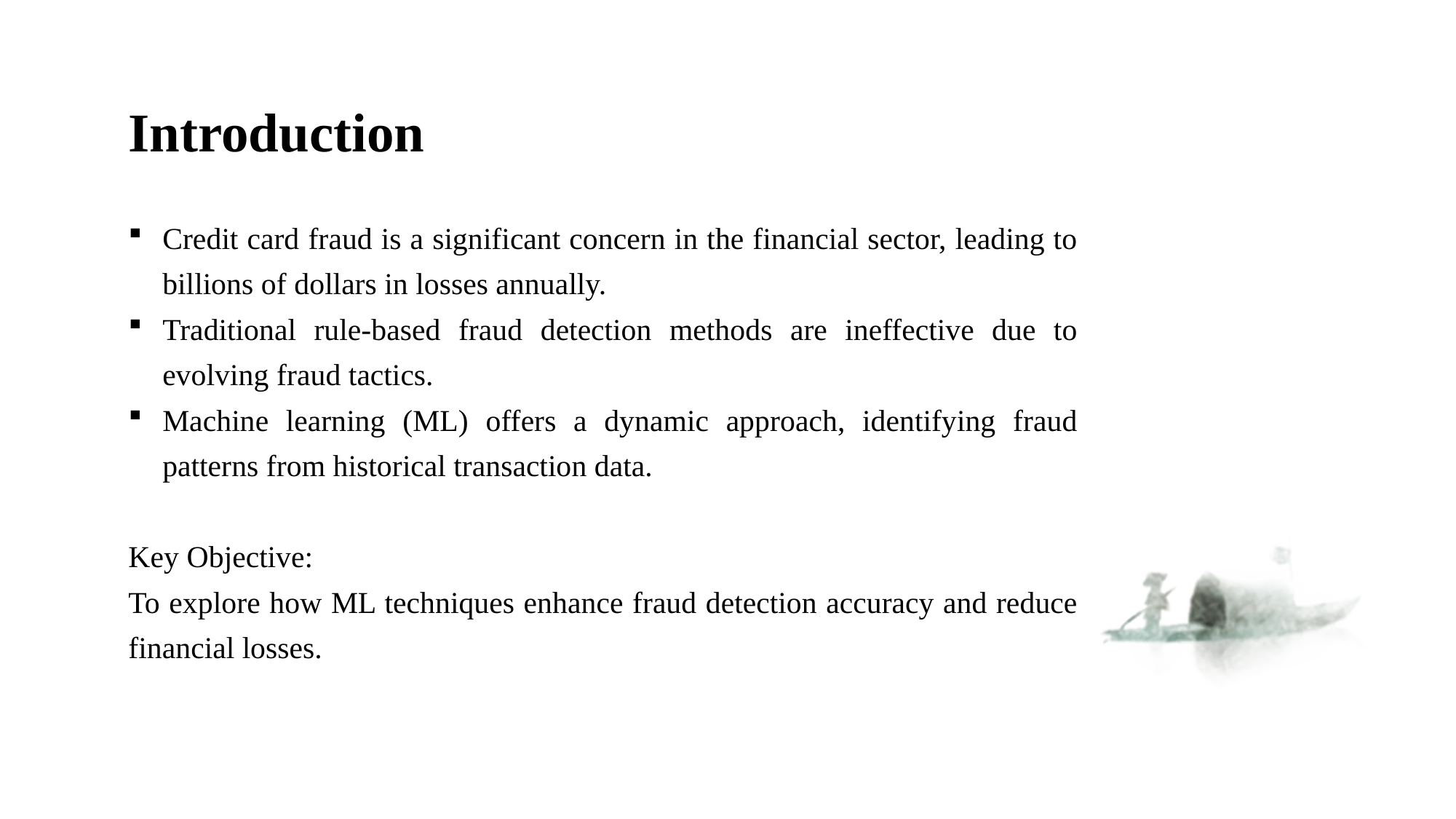

Introduction
Credit card fraud is a significant concern in the financial sector, leading to billions of dollars in losses annually.
Traditional rule-based fraud detection methods are ineffective due to evolving fraud tactics.
Machine learning (ML) offers a dynamic approach, identifying fraud patterns from historical transaction data.

Key Objective:
To explore how ML techniques enhance fraud detection accuracy and reduce financial losses.